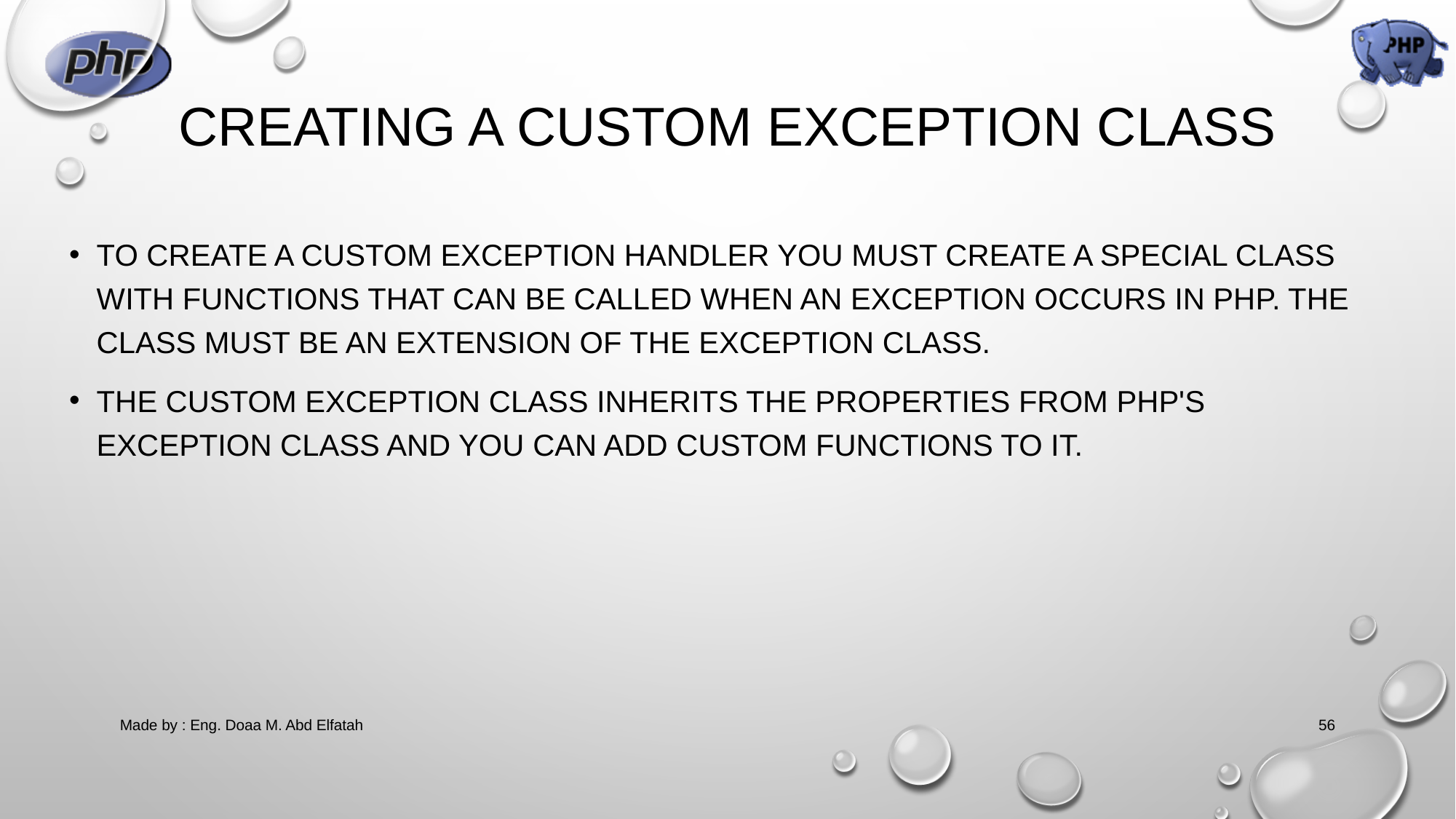

# Creating a Custom Exception Class
To create a custom exception handler you must create a special class with functions that can be called when an exception occurs in PHP. The class must be an extension of the exception class.
The custom exception class inherits the properties from PHP's exception class and you can add custom functions to it.
Made by : Eng. Doaa M. Abd Elfatah
56